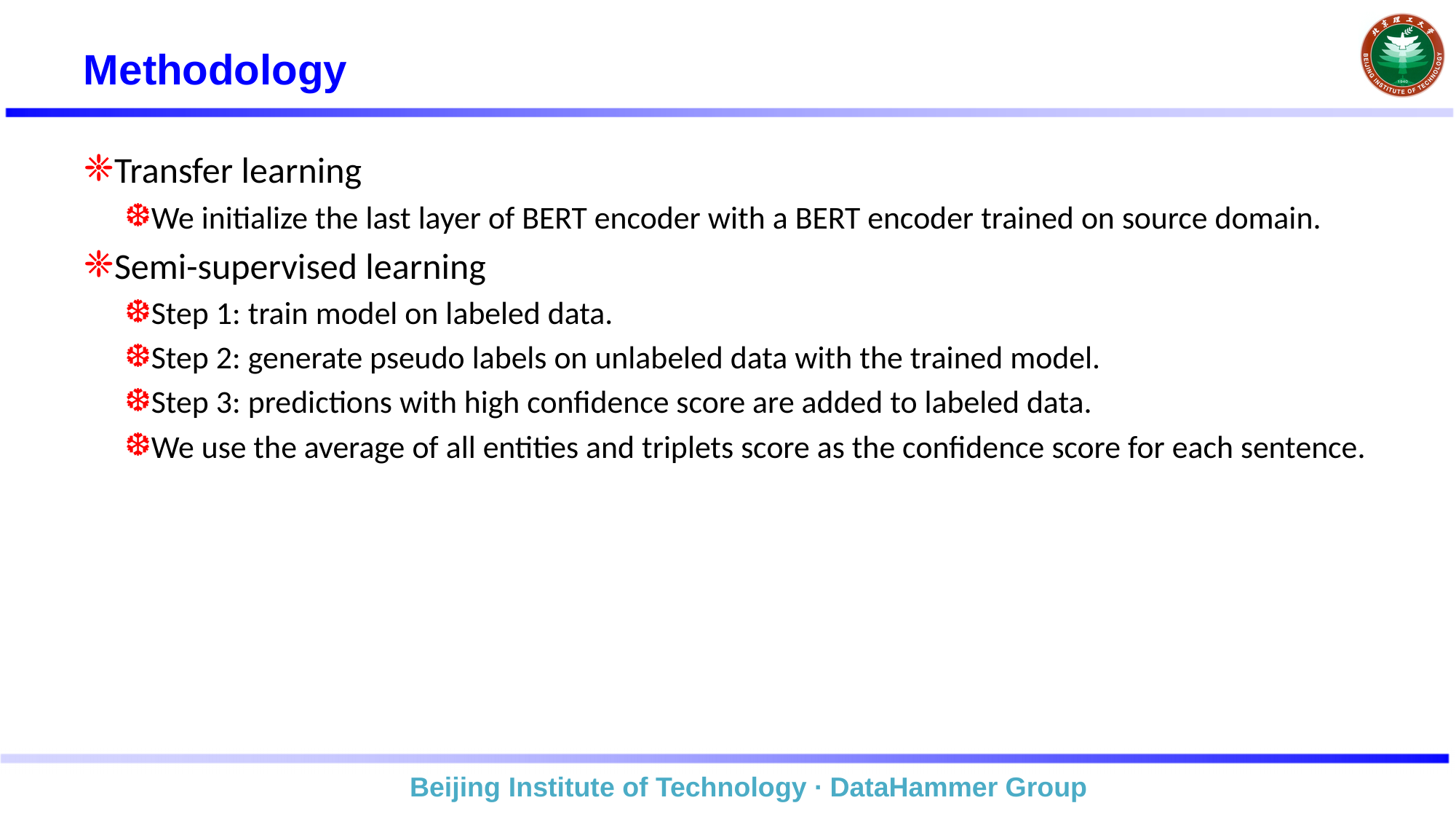

# Methodology
Transfer learning
We initialize the last layer of BERT encoder with a BERT encoder trained on source domain.
Semi-supervised learning
Step 1: train model on labeled data.
Step 2: generate pseudo labels on unlabeled data with the trained model.
Step 3: predictions with high confidence score are added to labeled data.
We use the average of all entities and triplets score as the confidence score for each sentence.